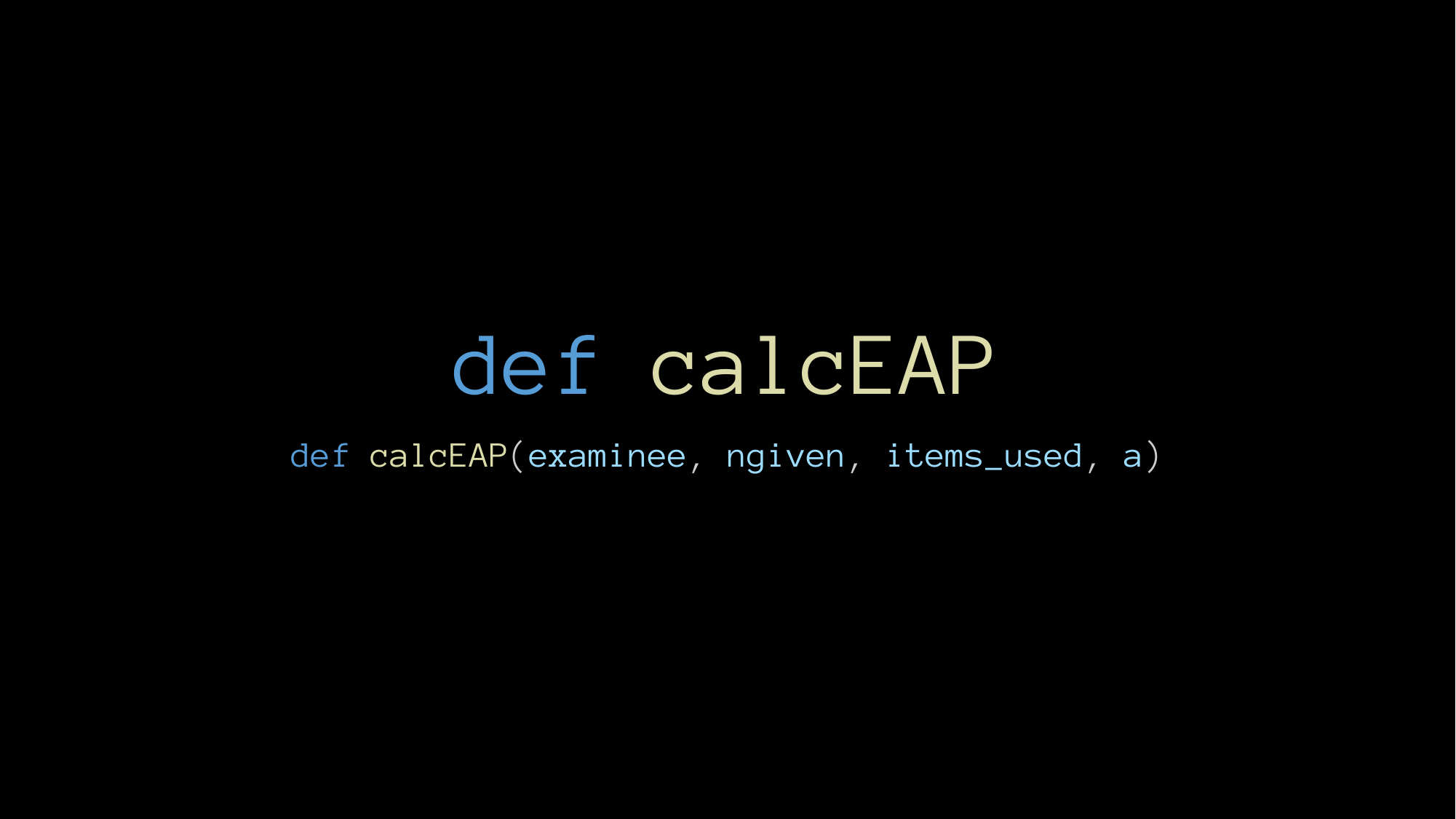

# def calcEAP
def calcEAP(examinee, ngiven, items_used, a)